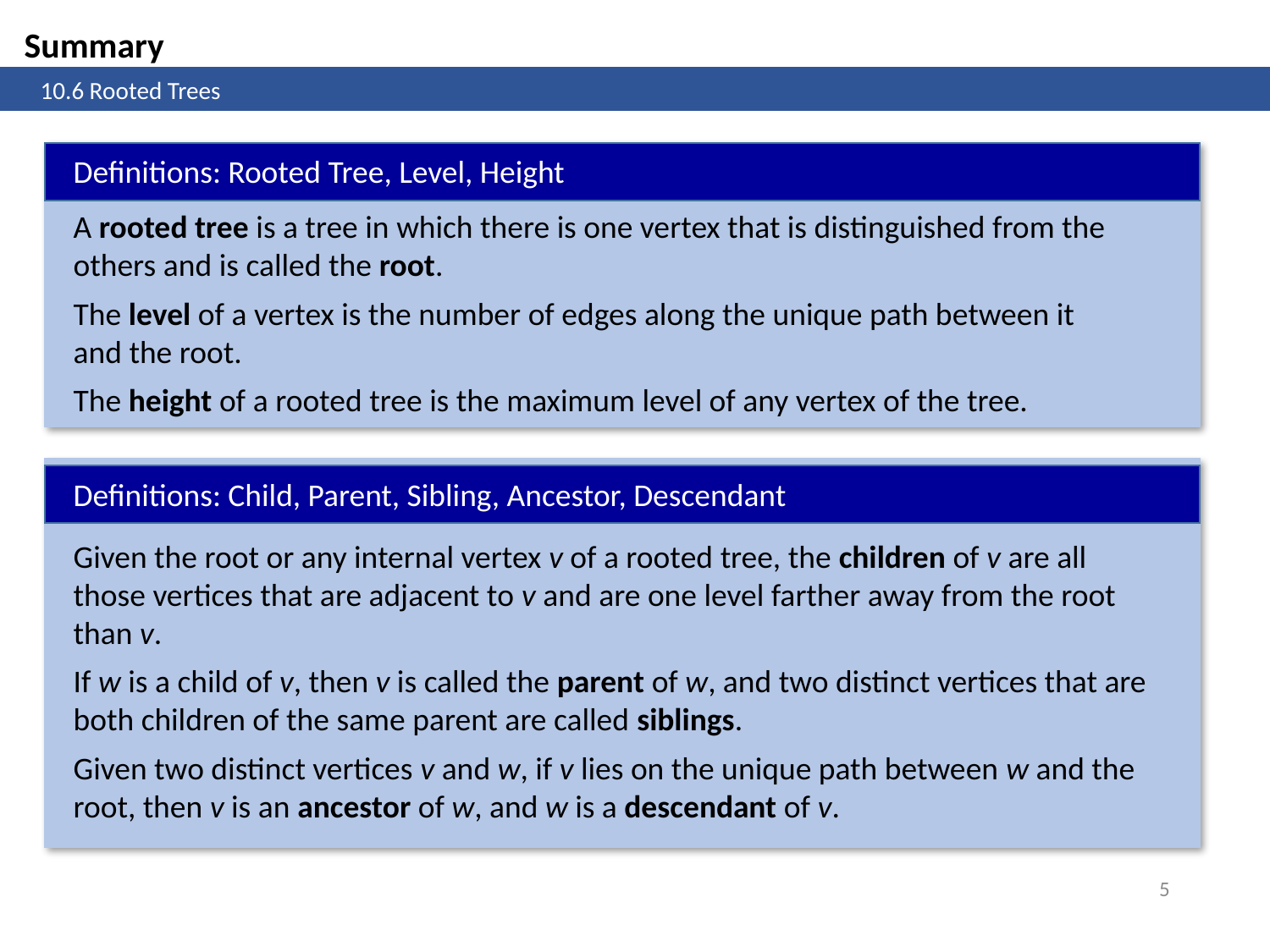

Summary

	10.6 Rooted Trees

Definitions: Rooted Tree, Level, Height
A rooted tree is a tree in which there is one vertex that is distinguished from the others and is called the root.
The level of a vertex is the number of edges along the unique path between it and the root.
The height of a rooted tree is the maximum level of any vertex of the tree.

Definitions: Child, Parent, Sibling, Ancestor, Descendant
Given the root or any internal vertex v of a rooted tree, the children of v are all those vertices that are adjacent to v and are one level farther away from the root than v.
If w is a child of v, then v is called the parent of w, and two distinct vertices that are both children of the same parent are called siblings.
Given two distinct vertices v and w, if v lies on the unique path between w and the root, then v is an ancestor of w, and w is a descendant of v.
5